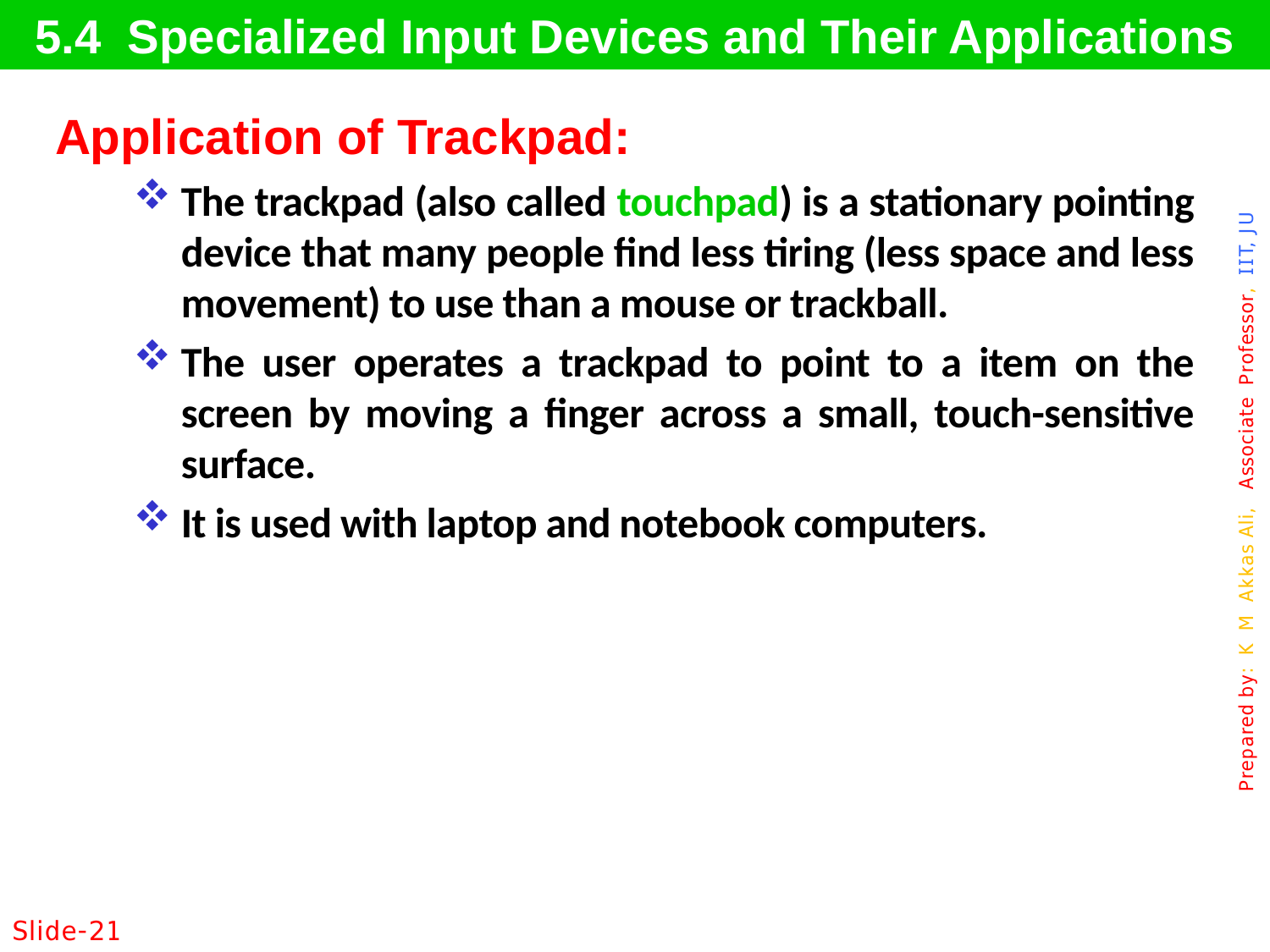

5.4  Specialized Input Devices and Their Applications
Application of Trackpad:
The trackpad (also called touchpad) is a stationary pointing device that many people find less tiring (less space and less movement) to use than a mouse or trackball.
The user operates a trackpad to point to a item on the screen by moving a finger across a small, touch-sensitive surface.
It is used with laptop and notebook computers.
Slide-21